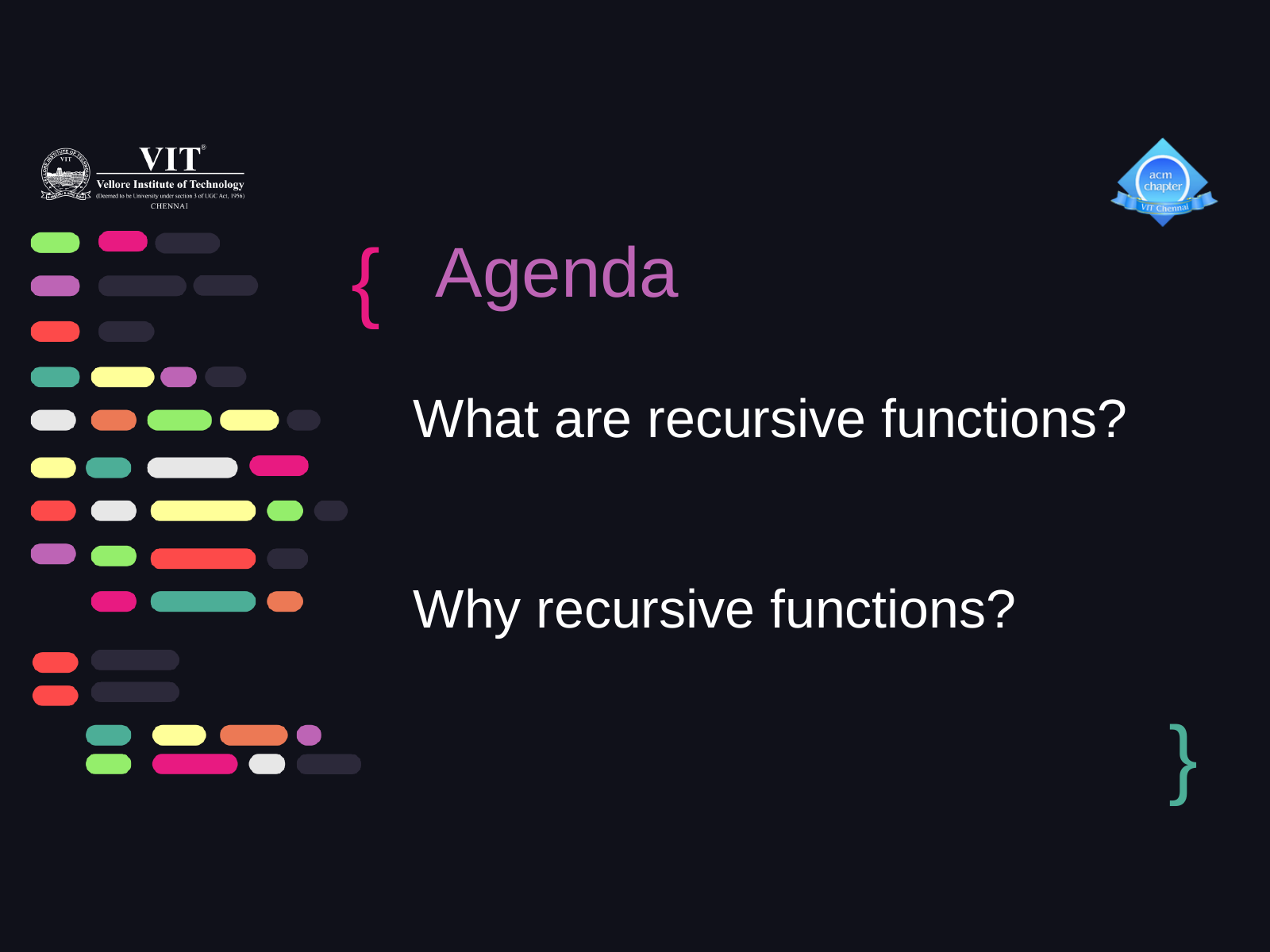

{
Agenda

What are recursive functions?
Why recursive functions?
}